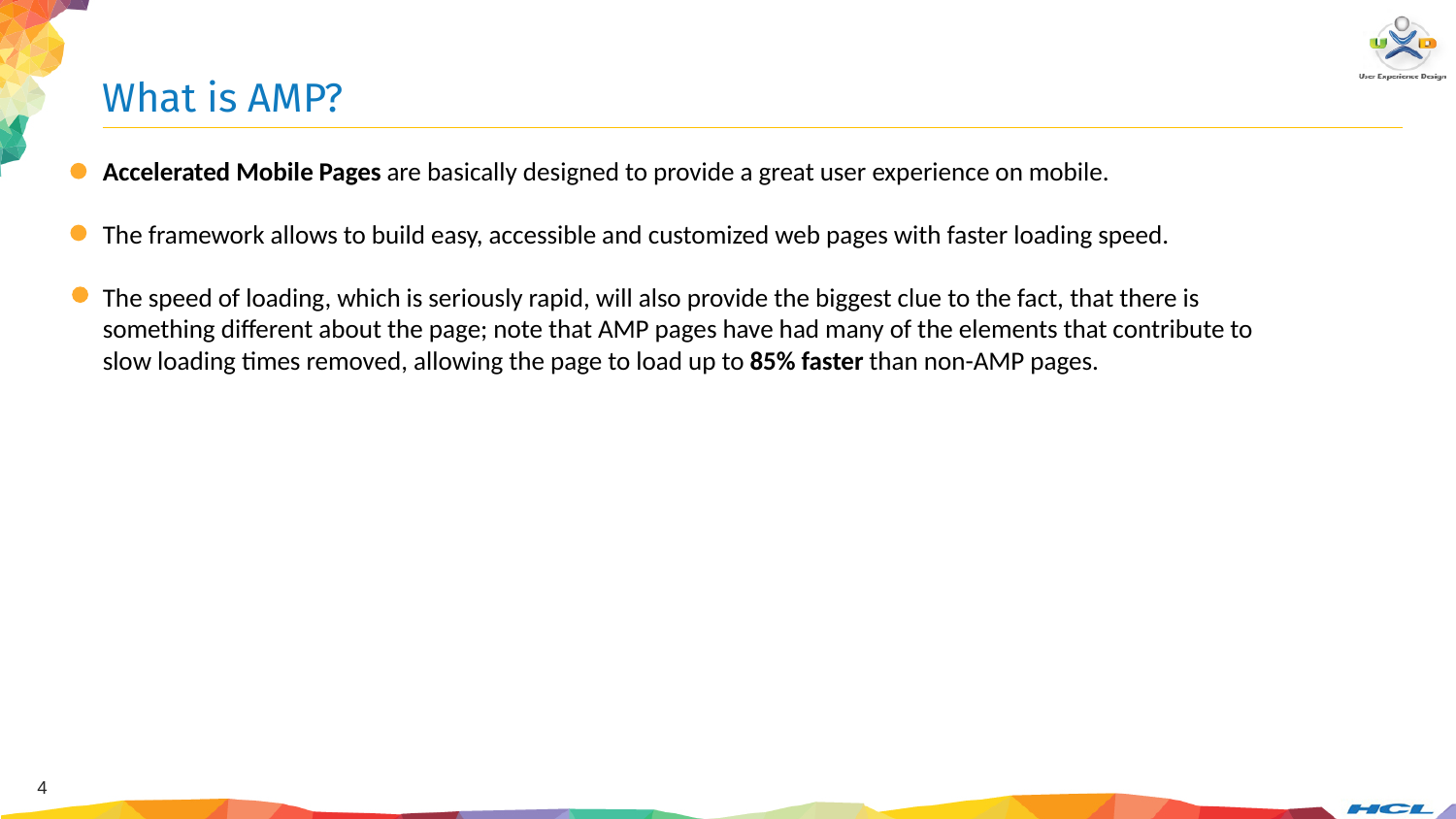

What is AMP?
Accelerated Mobile Pages are basically designed to provide a great user experience on mobile.

The framework allows to build easy, accessible and customized web pages with faster loading speed.

The speed of loading, which is seriously rapid, will also provide the biggest clue to the fact, that there is something different about the page; note that AMP pages have had many of the elements that contribute to slow loading times removed, allowing the page to load up to 85% faster than non-AMP pages.

4